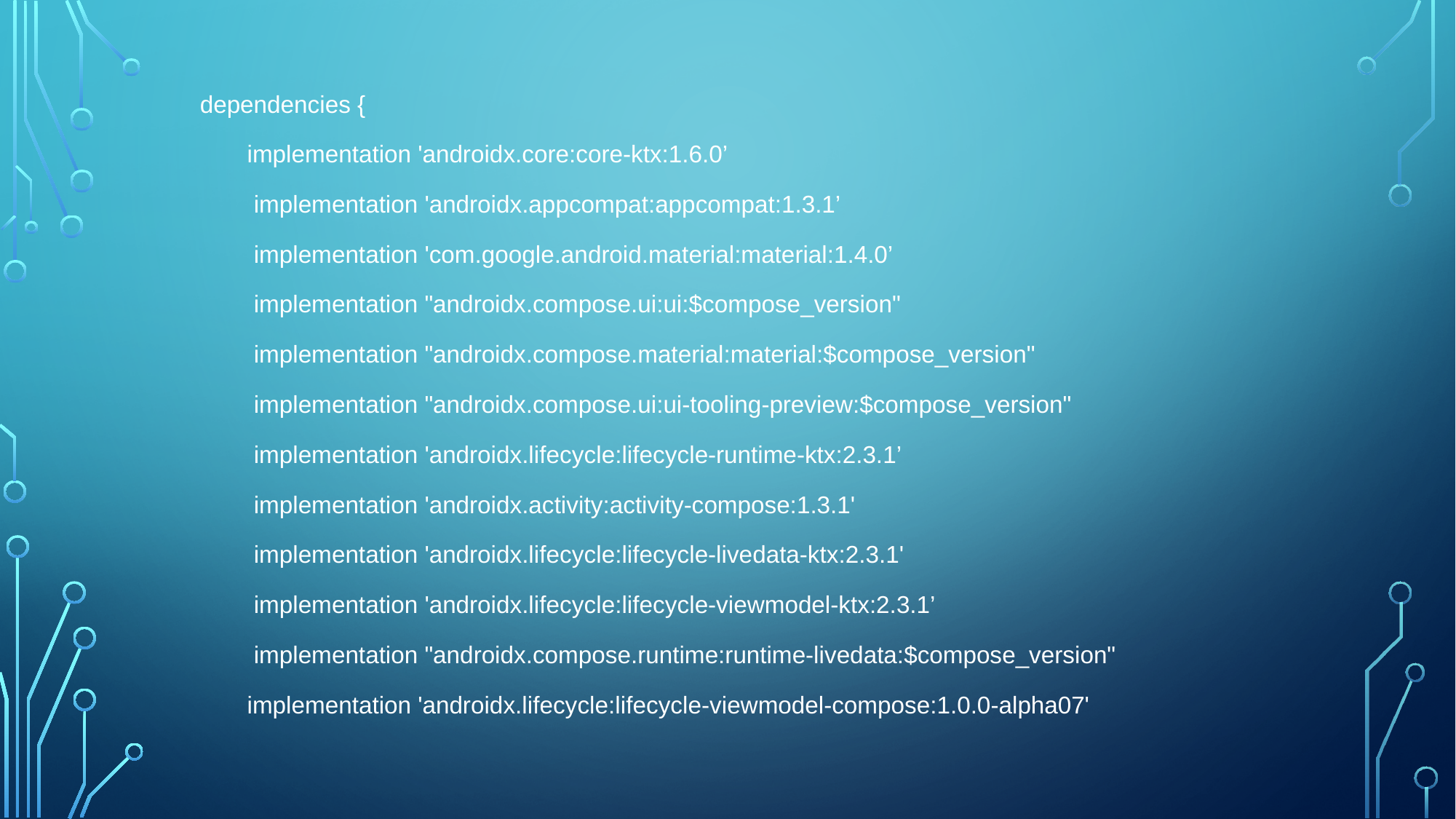

dependencies {
         implementation 'androidx.core:core-ktx:1.6.0’
          implementation 'androidx.appcompat:appcompat:1.3.1’
          implementation 'com.google.android.material:material:1.4.0’
          implementation "androidx.compose.ui:ui:$compose_version"
          implementation "androidx.compose.material:material:$compose_version"
          implementation "androidx.compose.ui:ui-tooling-preview:$compose_version"
          implementation 'androidx.lifecycle:lifecycle-runtime-ktx:2.3.1’
          implementation 'androidx.activity:activity-compose:1.3.1'
          implementation 'androidx.lifecycle:lifecycle-livedata-ktx:2.3.1'
          implementation 'androidx.lifecycle:lifecycle-viewmodel-ktx:2.3.1’
          implementation "androidx.compose.runtime:runtime-livedata:$compose_version"
         implementation 'androidx.lifecycle:lifecycle-viewmodel-compose:1.0.0-alpha07'